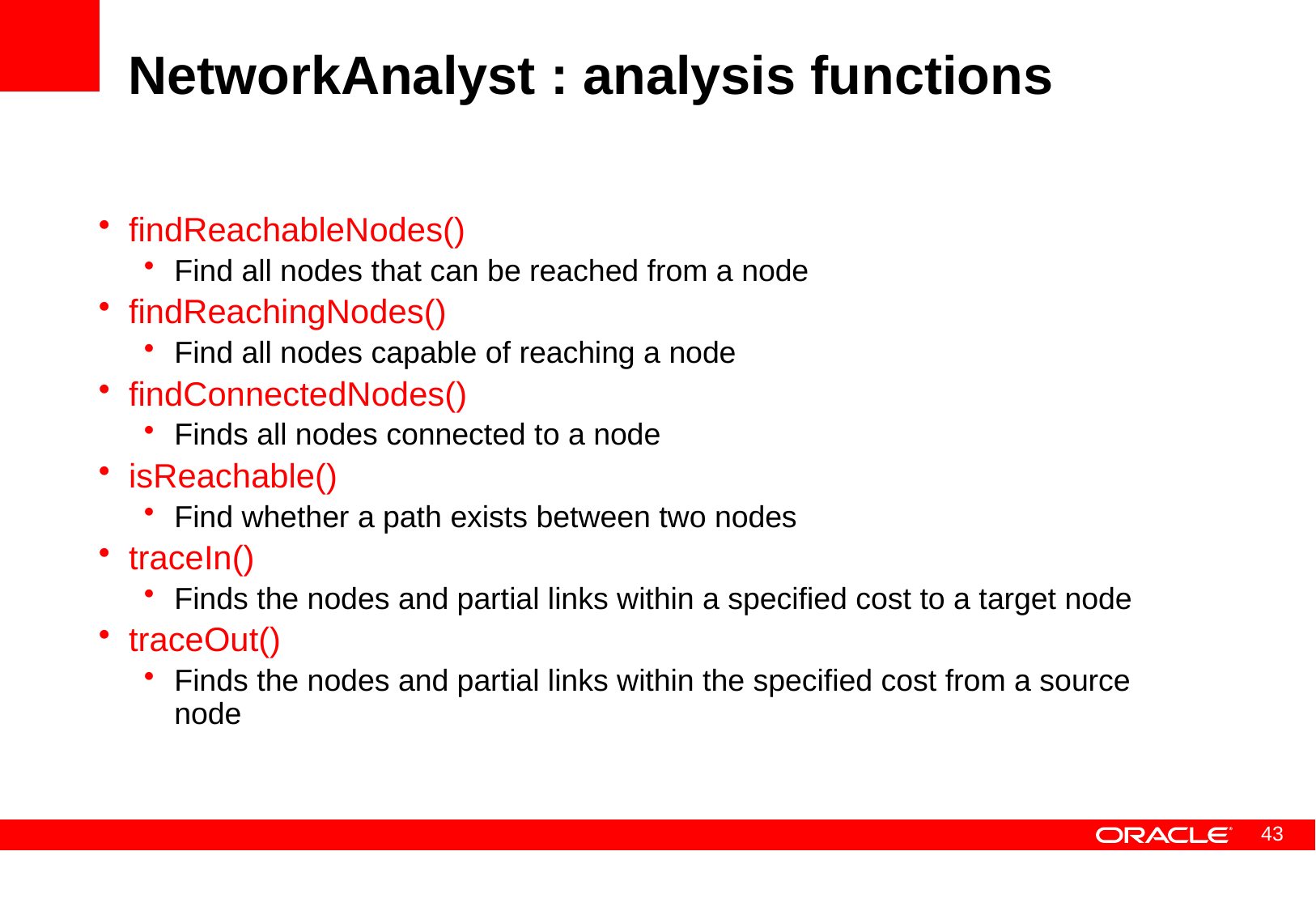

# NetworkAnalyst : analysis functions
findReachableNodes()
Find all nodes that can be reached from a node
findReachingNodes()
Find all nodes capable of reaching a node
findConnectedNodes()
Finds all nodes connected to a node
isReachable()
Find whether a path exists between two nodes
traceIn()
Finds the nodes and partial links within a specified cost to a target node
traceOut()
Finds the nodes and partial links within the specified cost from a source node